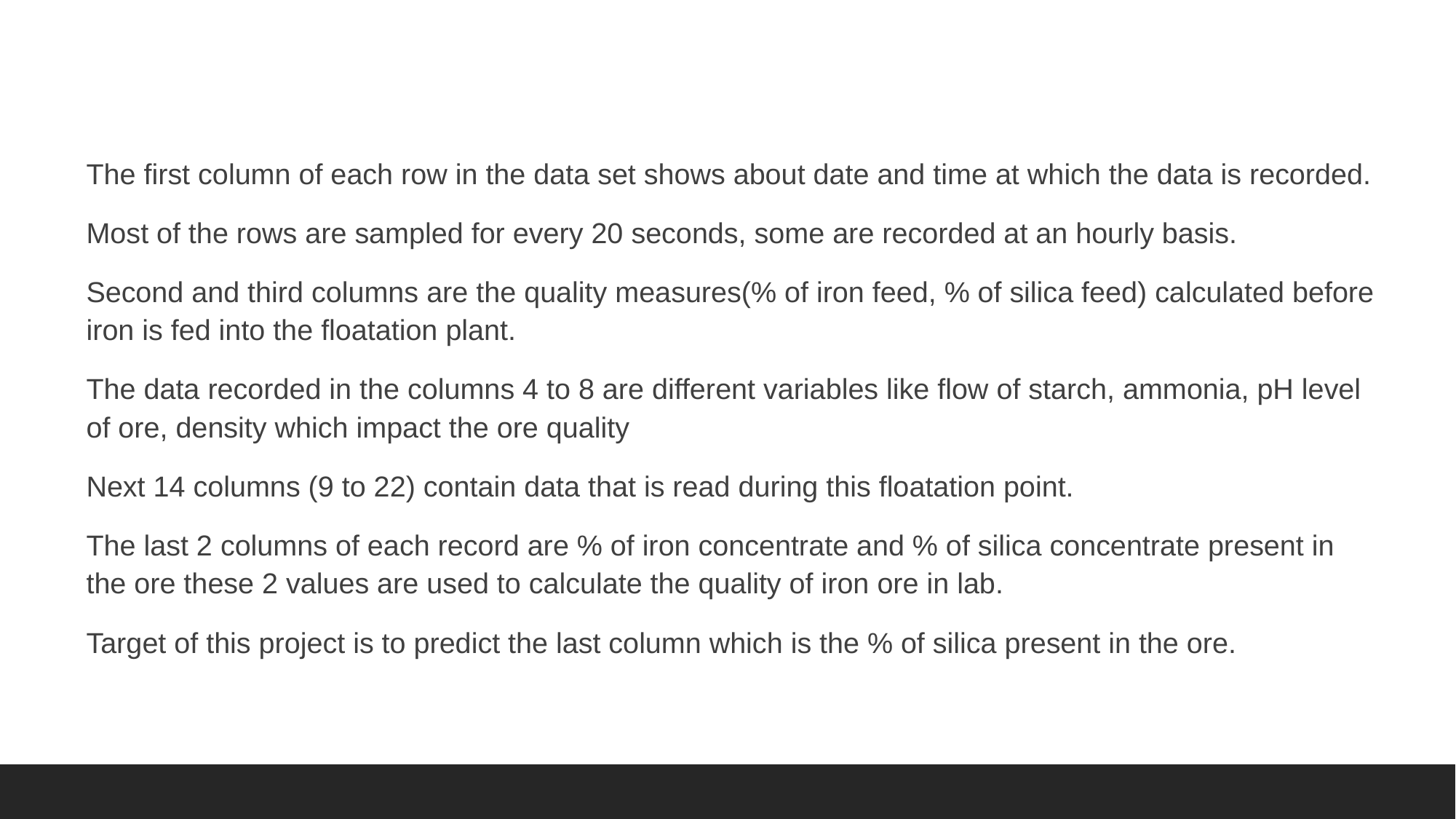

The first column of each row in the data set shows about date and time at which the data is recorded.
Most of the rows are sampled for every 20 seconds, some are recorded at an hourly basis.
Second and third columns are the quality measures(% of iron feed, % of silica feed) calculated before iron is fed into the floatation plant.
The data recorded in the columns 4 to 8 are different variables like flow of starch, ammonia, pH level of ore, density which impact the ore quality
Next 14 columns (9 to 22) contain data that is read during this floatation point.
The last 2 columns of each record are % of iron concentrate and % of silica concentrate present in the ore these 2 values are used to calculate the quality of iron ore in lab.
Target of this project is to predict the last column which is the % of silica present in the ore.